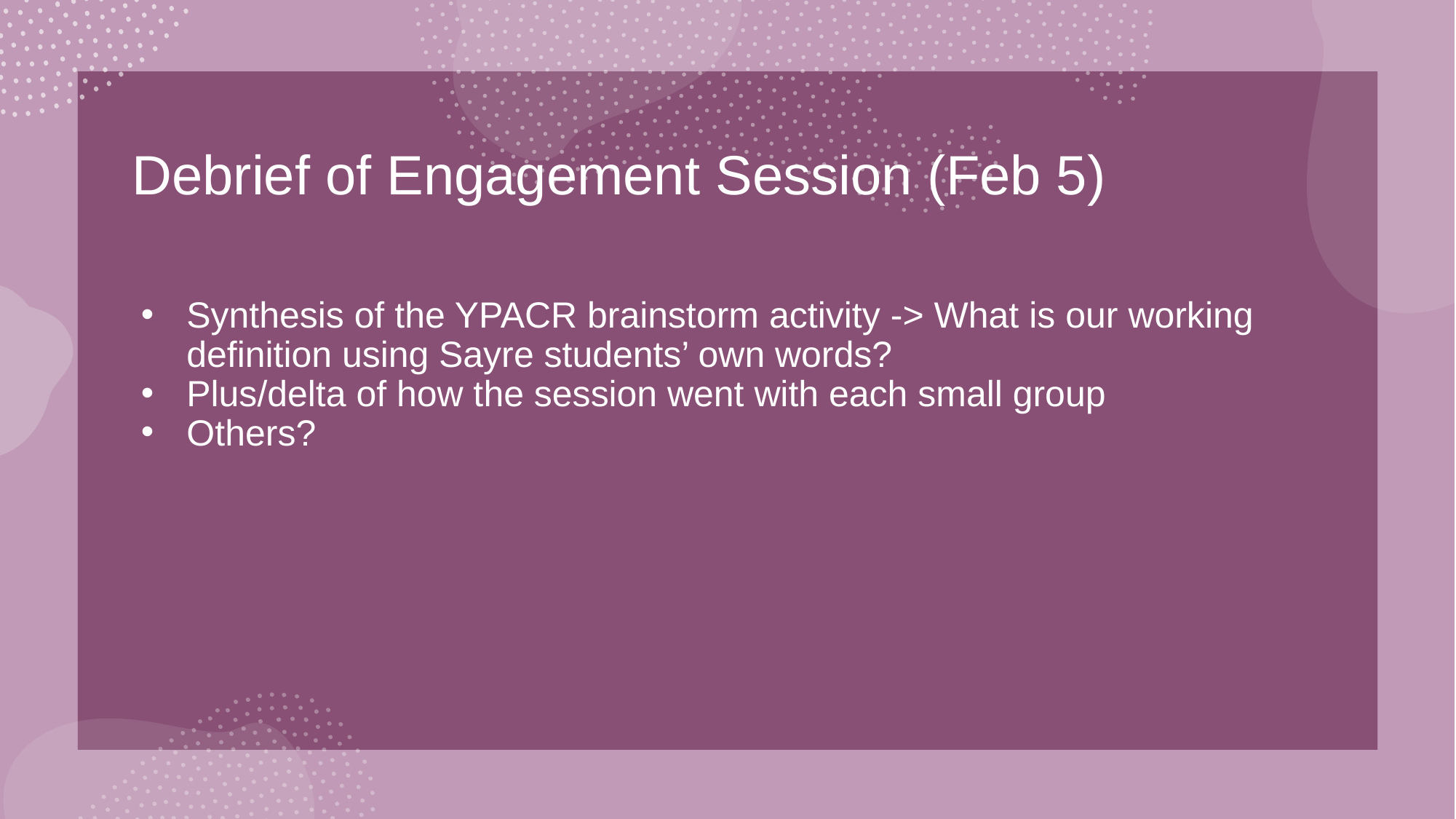

# Debrief of Engagement Session (Feb 5)

Synthesis of the YPACR brainstorm activity -> What is our working definition using Sayre students’ own words?
Plus/delta of how the session went with each small group
Others?